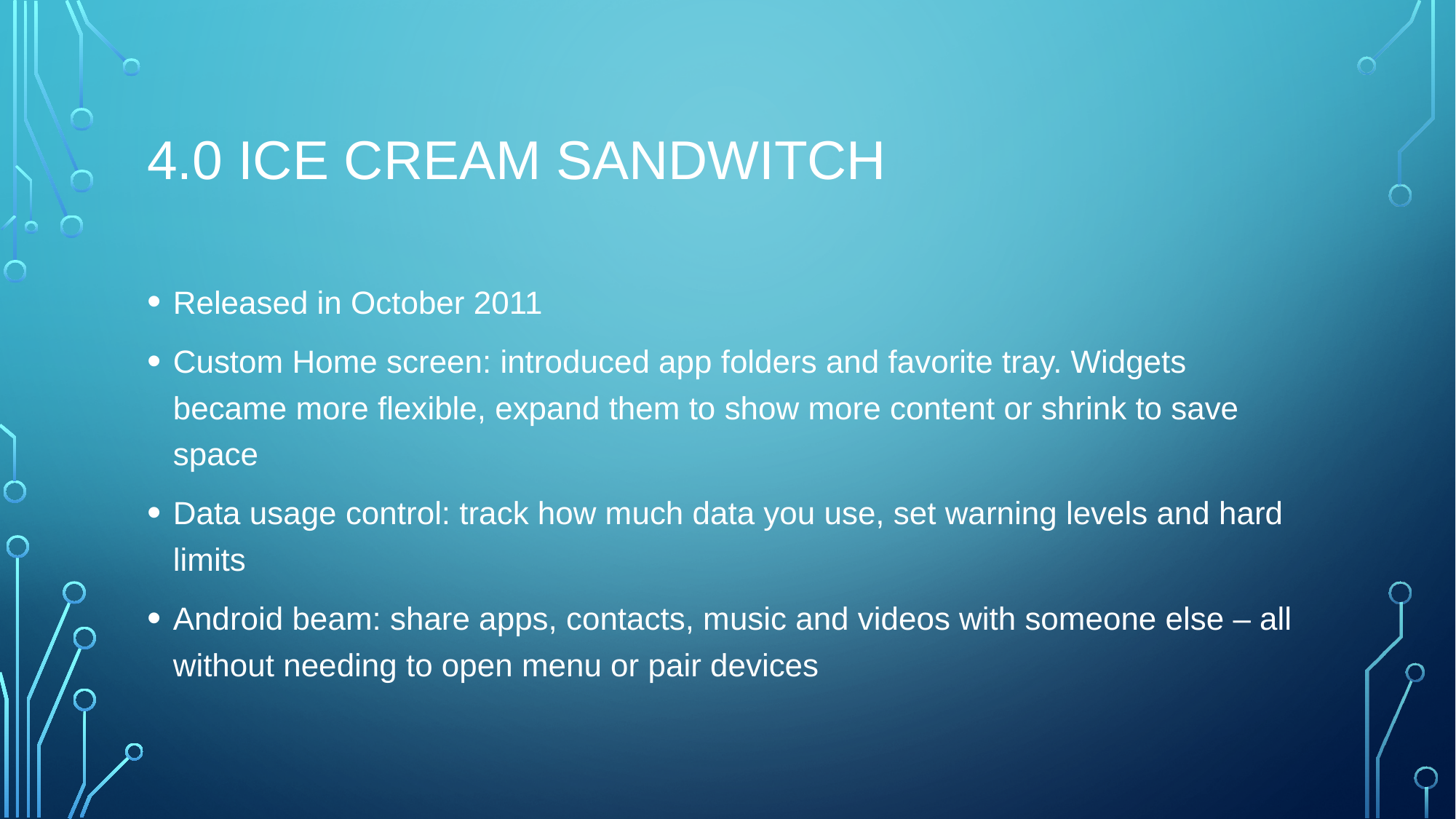

# 4.0 ice cream sandwitch
Released in October 2011
Custom Home screen: introduced app folders and favorite tray. Widgets became more flexible, expand them to show more content or shrink to save space
Data usage control: track how much data you use, set warning levels and hard limits
Android beam: share apps, contacts, music and videos with someone else – all without needing to open menu or pair devices